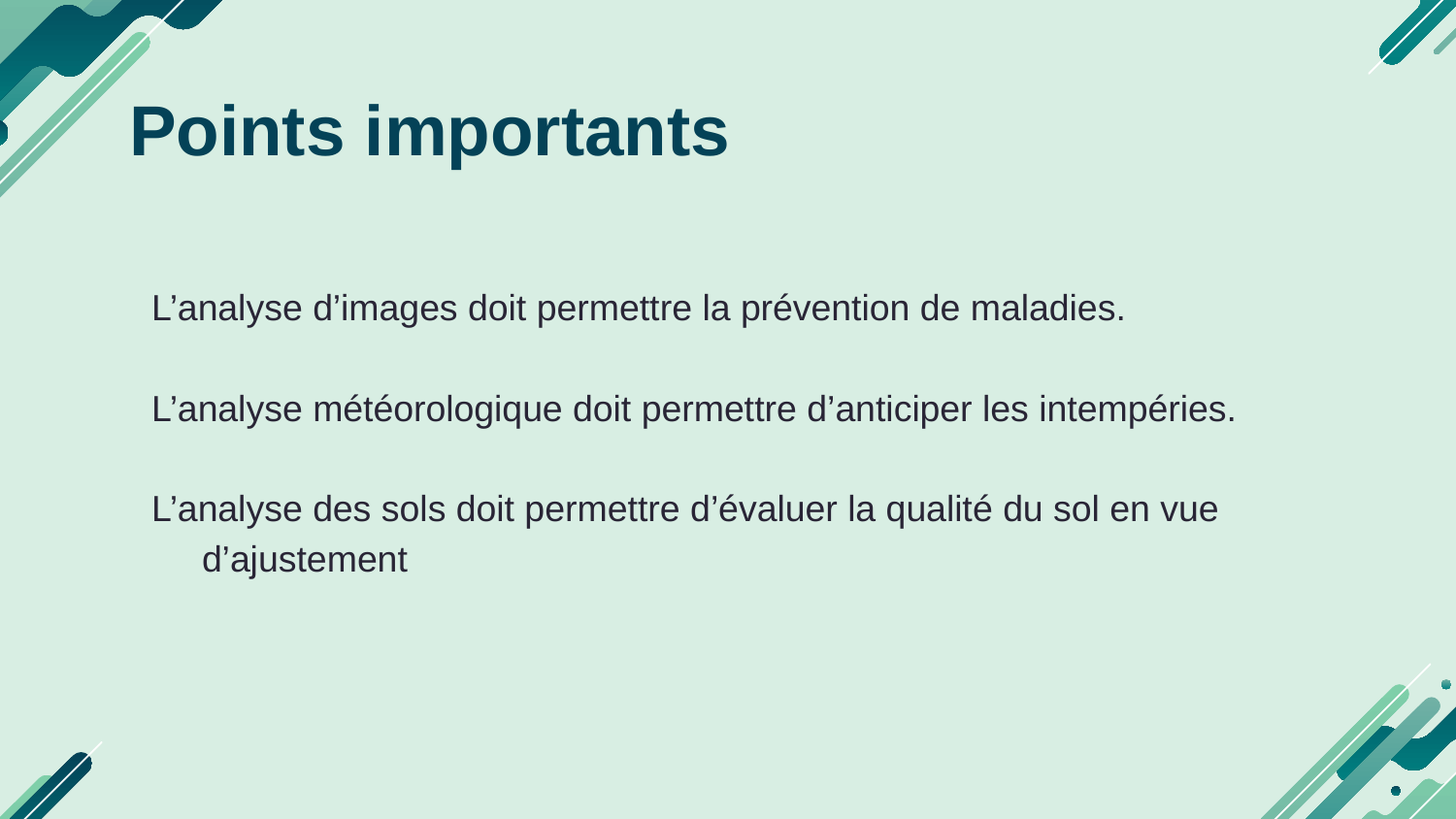

# Points importants
L’analyse d’images doit permettre la prévention de maladies.

L’analyse météorologique doit permettre d’anticiper les intempéries.

L’analyse des sols doit permettre d’évaluer la qualité du sol en vue d’ajustement